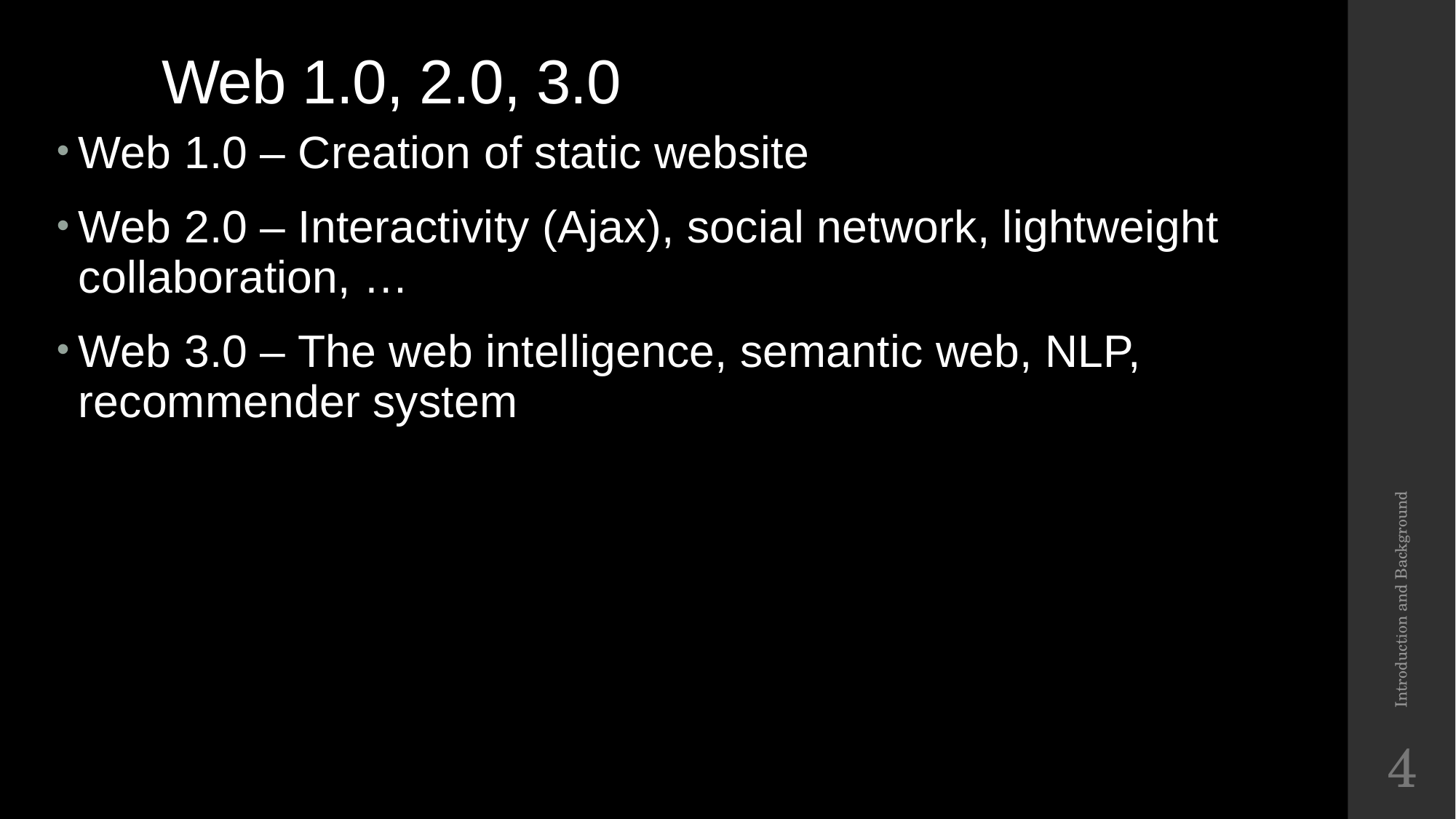

# Web 1.0, 2.0, 3.0
Web 1.0 – Creation of static website
Web 2.0 – Interactivity (Ajax), social network, lightweight collaboration, …
Web 3.0 – The web intelligence, semantic web, NLP, recommender system

Introduction and Background
4